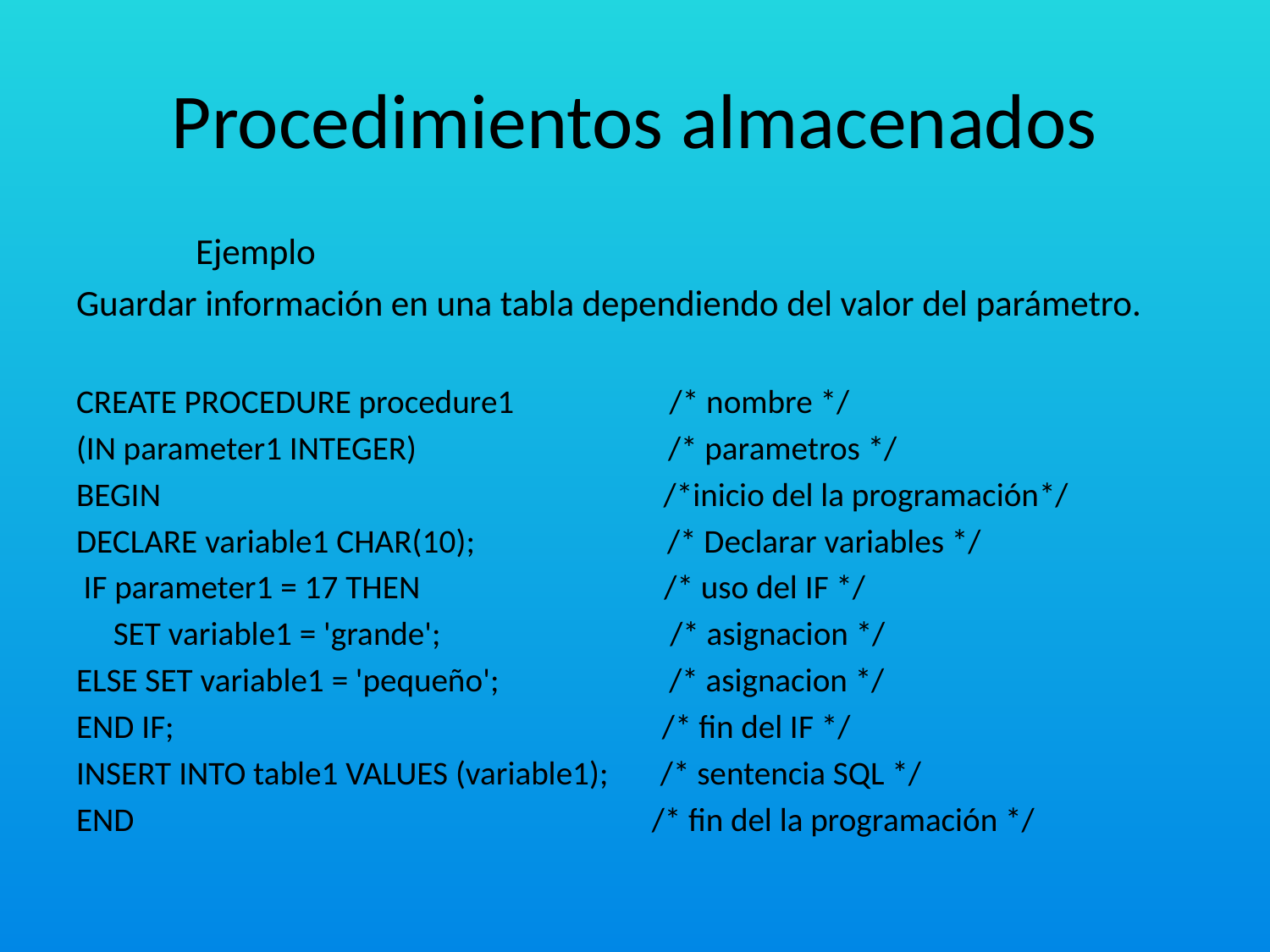

# Procedimientos almacenados
			Ejemplo
Guardar información en una tabla dependiendo del valor del parámetro.

CREATE PROCEDURE procedure1                     /* nombre */
(IN parameter1 INTEGER)                                  /* parametros */
BEGIN                                                                    /*inicio del la programación*/
DECLARE variable1 CHAR(10);                          /* Declarar variables */
 IF parameter1 = 17 THEN                                 /* uso del IF */
     SET variable1 = 'grande';                               /* asignacion */
ELSE SET variable1 = 'pequeño';                       /* asignacion */
END IF;                                                                  /* fin del IF */
INSERT INTO table1 VALUES (variable1);       /* sentencia SQL */
END                                                                      /* fin del la programación */